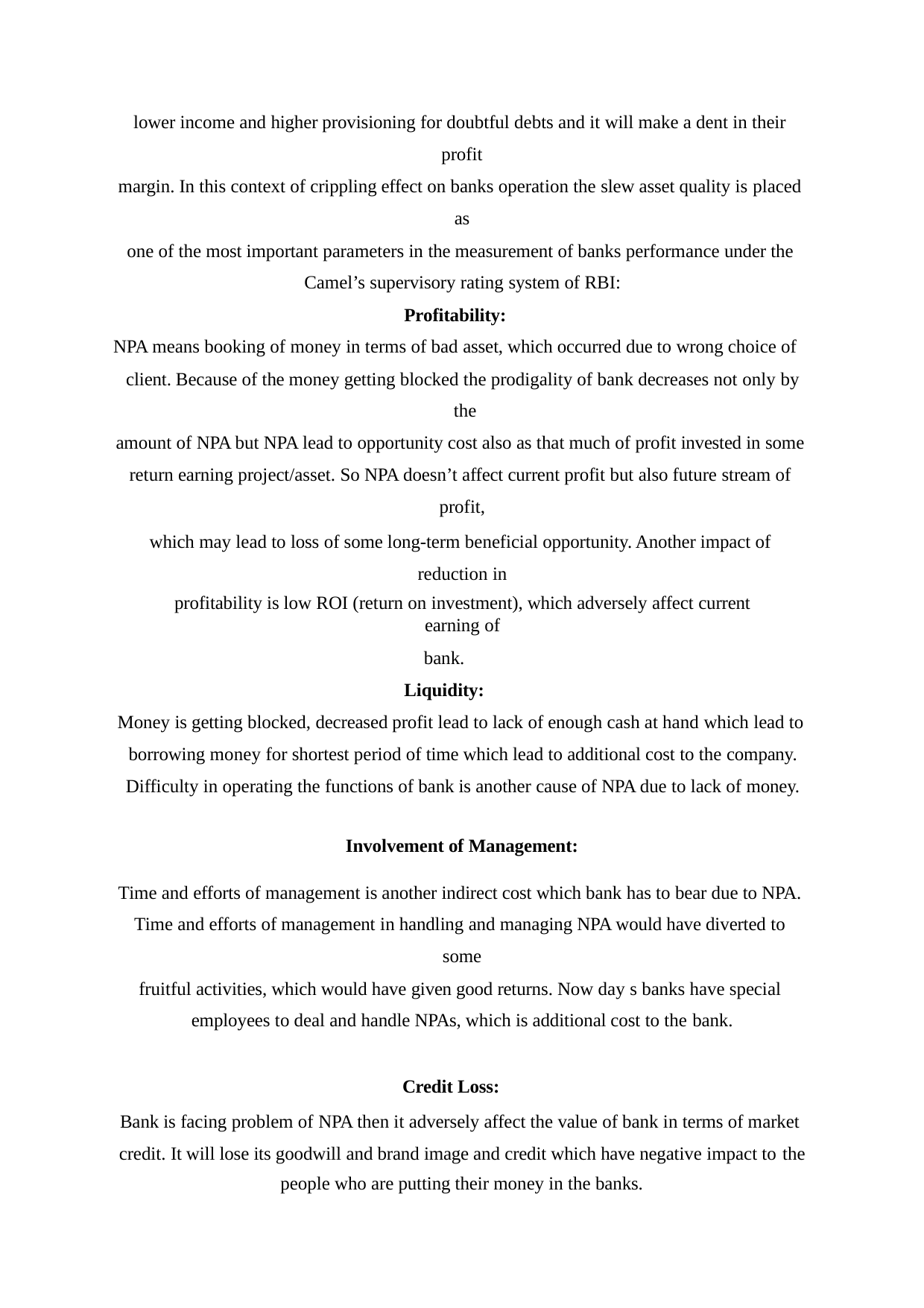

lower income and higher provisioning for doubtful debts and it will make a dent in their  profit
margin. In this context of crippling effect on banks operation the slew asset quality is placed  as
one of the most important parameters in the measurement of banks performance under the  Camel’s supervisory rating system of RBI:
Profitability:
NPA means booking of money in terms of bad asset, which occurred due to wrong choice of
client. Because of the money getting blocked the prodigality of bank decreases not only by  the
amount of NPA but NPA lead to opportunity cost also as that much of profit invested in some  return earning project/asset. So NPA doesn’t affect current profit but also future stream of  profit,
which may lead to loss of some long-term beneficial opportunity. Another impact of  reduction in
profitability is low ROI (return on investment), which adversely affect current earning of
bank.
Liquidity:
Money is getting blocked, decreased profit lead to lack of enough cash at hand which lead to  borrowing money for shortest period of time which lead to additional cost to the company.
Difficulty in operating the functions of bank is another cause of NPA due to lack of money.
Involvement of Management:
Time and efforts of management is another indirect cost which bank has to bear due to NPA.  Time and efforts of management in handling and managing NPA would have diverted to  some
fruitful activities, which would have given good returns. Now day s banks have special  employees to deal and handle NPAs, which is additional cost to the bank.

Credit Loss:
Bank is facing problem of NPA then it adversely affect the value of bank in terms of market  credit. It will lose its goodwill and brand image and credit which have negative impact to the
people who are putting their money in the banks.